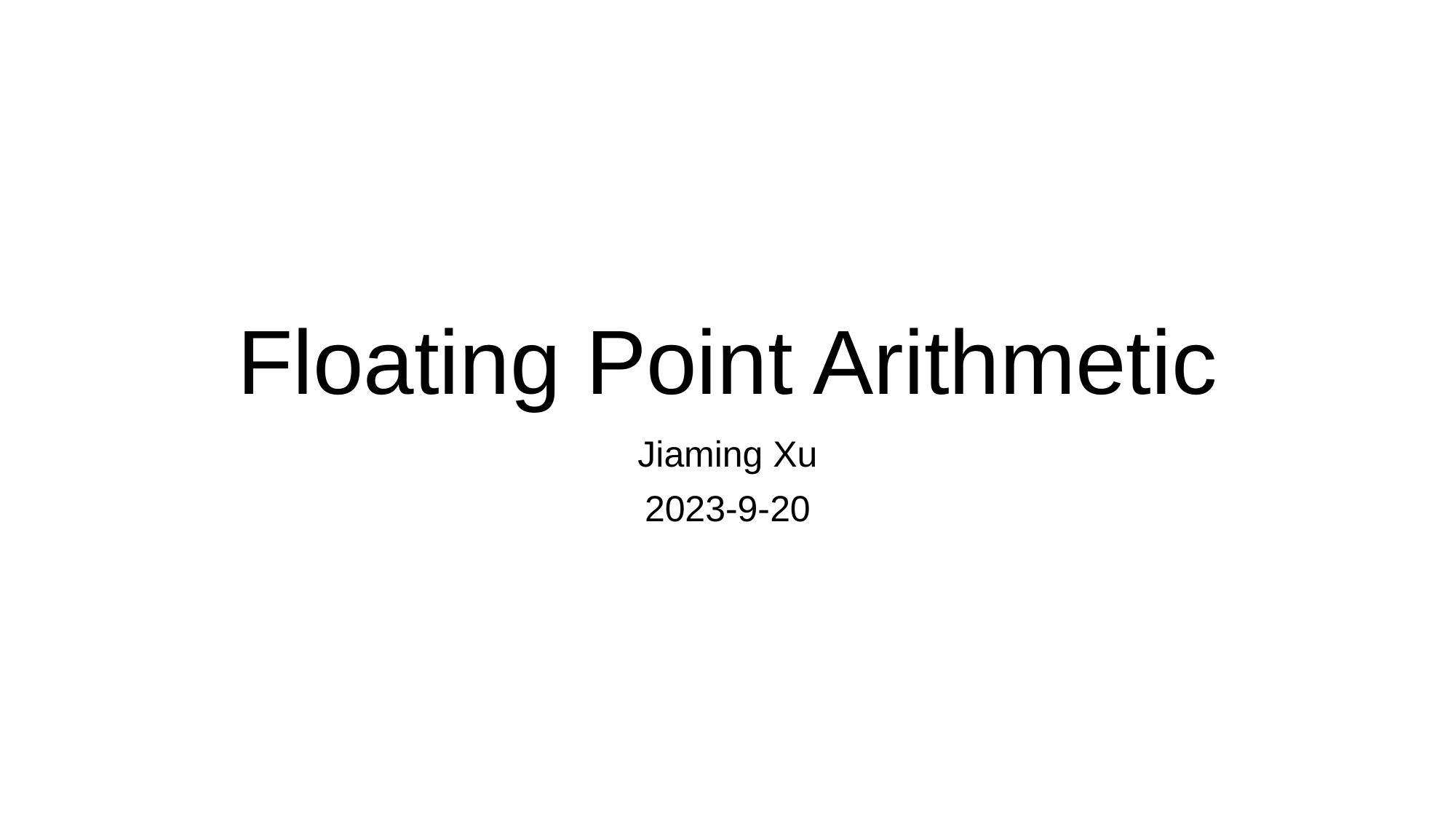

# Floating Point Arithmetic
Jiaming Xu
2023-9-20